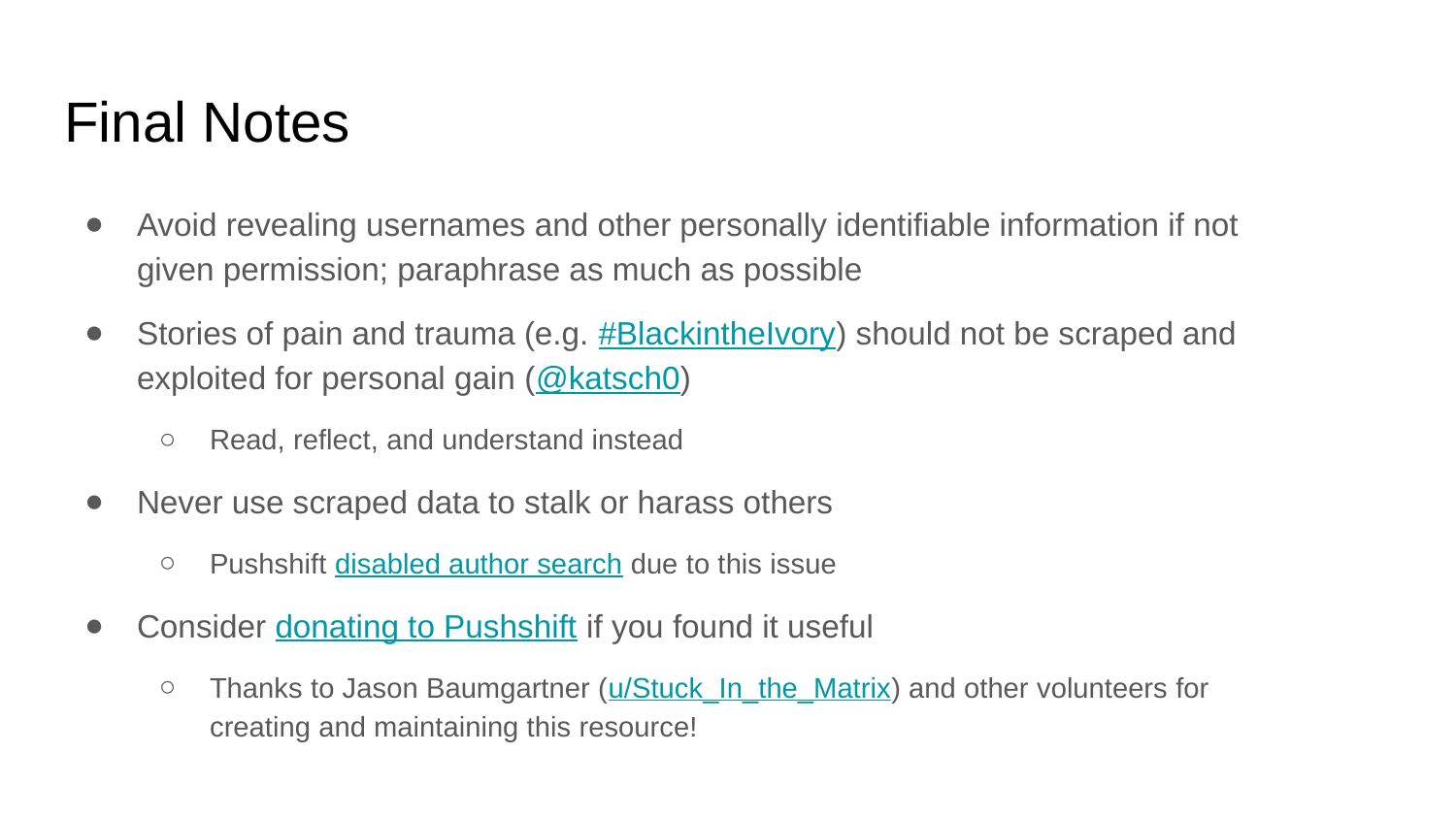

# Final Notes
Avoid revealing usernames and other personally identifiable information if not given permission; paraphrase as much as possible
Stories of pain and trauma (e.g. #BlackintheIvory) should not be scraped and exploited for personal gain (@katsch0)
Read, reflect, and understand instead
Never use scraped data to stalk or harass others
Pushshift disabled author search due to this issue
Consider donating to Pushshift if you found it useful
Thanks to Jason Baumgartner (u/Stuck_In_the_Matrix) and other volunteers for creating and maintaining this resource!